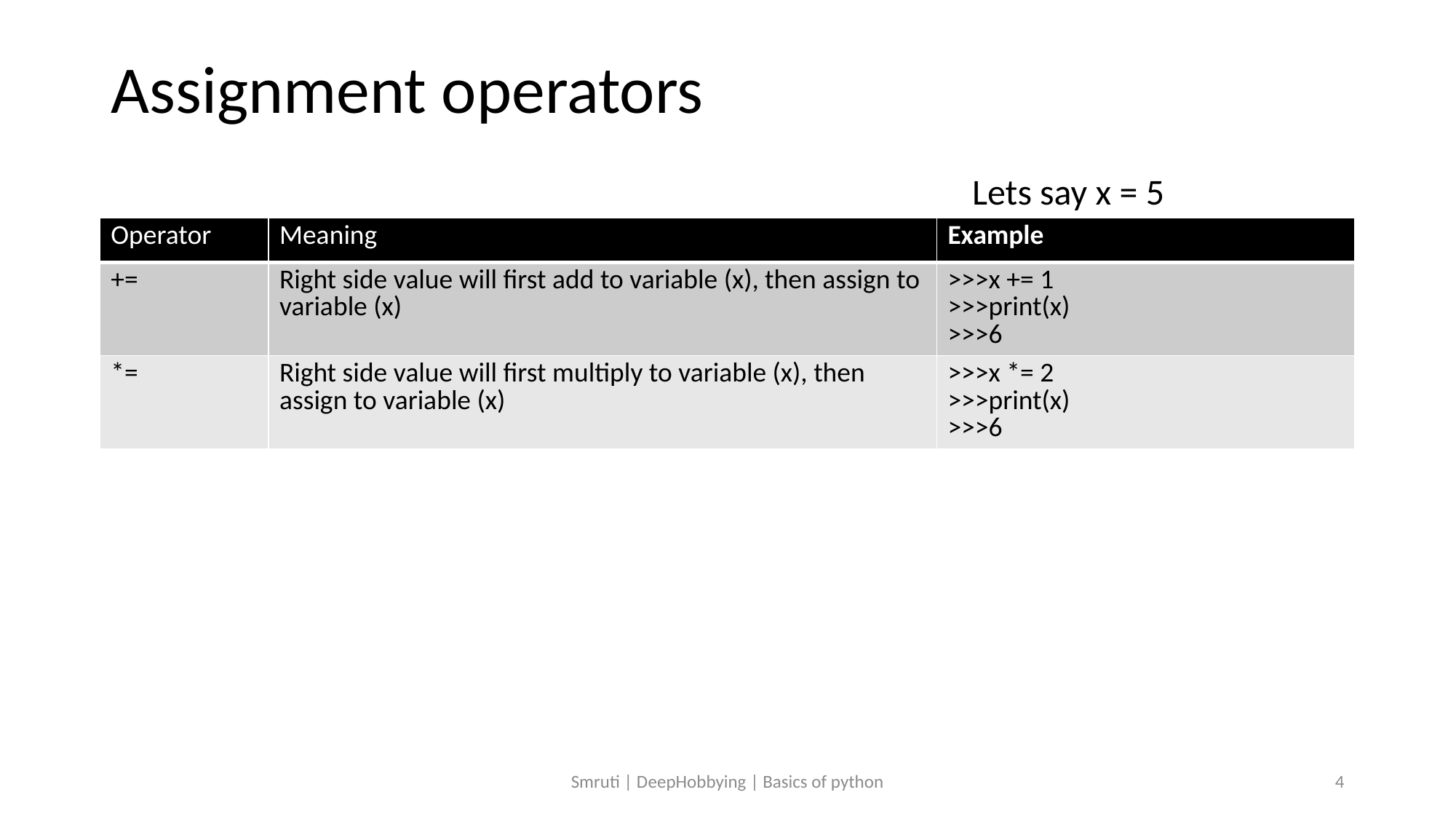

# Assignment operators
Lets say x = 5
| Operator | Meaning | Example |
| --- | --- | --- |
| += | Right side value will first add to variable (x), then assign to variable (x) | >>>x += 1 >>>print(x) >>>6 |
| \*= | Right side value will first multiply to variable (x), then assign to variable (x) | >>>x \*= 2 >>>print(x) >>>6 |
Smruti | DeepHobbying | Basics of python
4